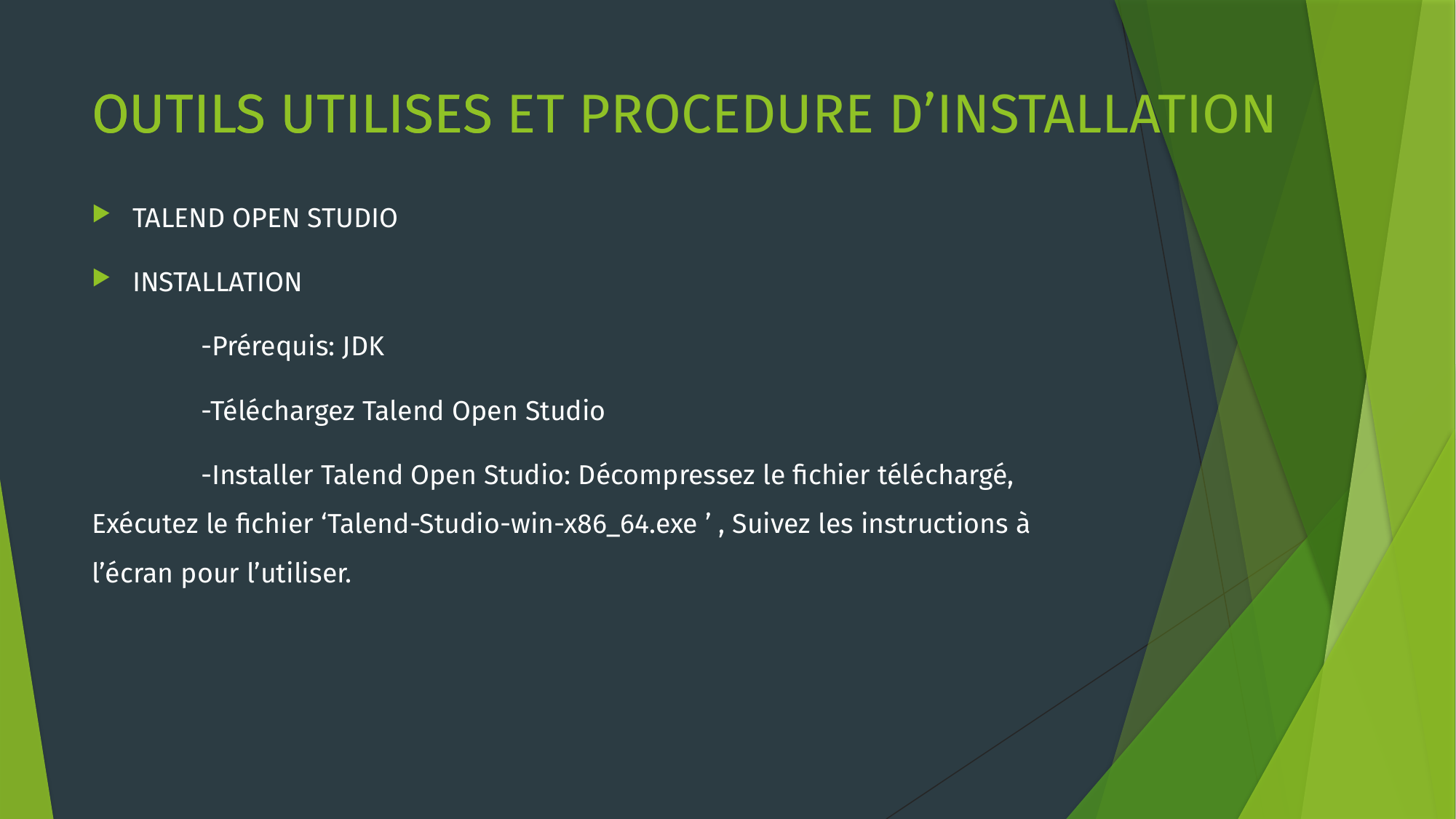

# OUTILS UTILISES
OUTILS UTILISES ET PROCEDURE D’INSTALLATION
TALEND OPEN STUDIO
INSTALLATION
	-Prérequis: JDK
	-Téléchargez Talend Open Studio
	-Installer Talend Open Studio: Décompressez le fichier téléchargé, Exécutez le fichier ‘Talend-Studio-win-x86_64.exe ’ , Suivez les instructions à l’écran pour l’utiliser.